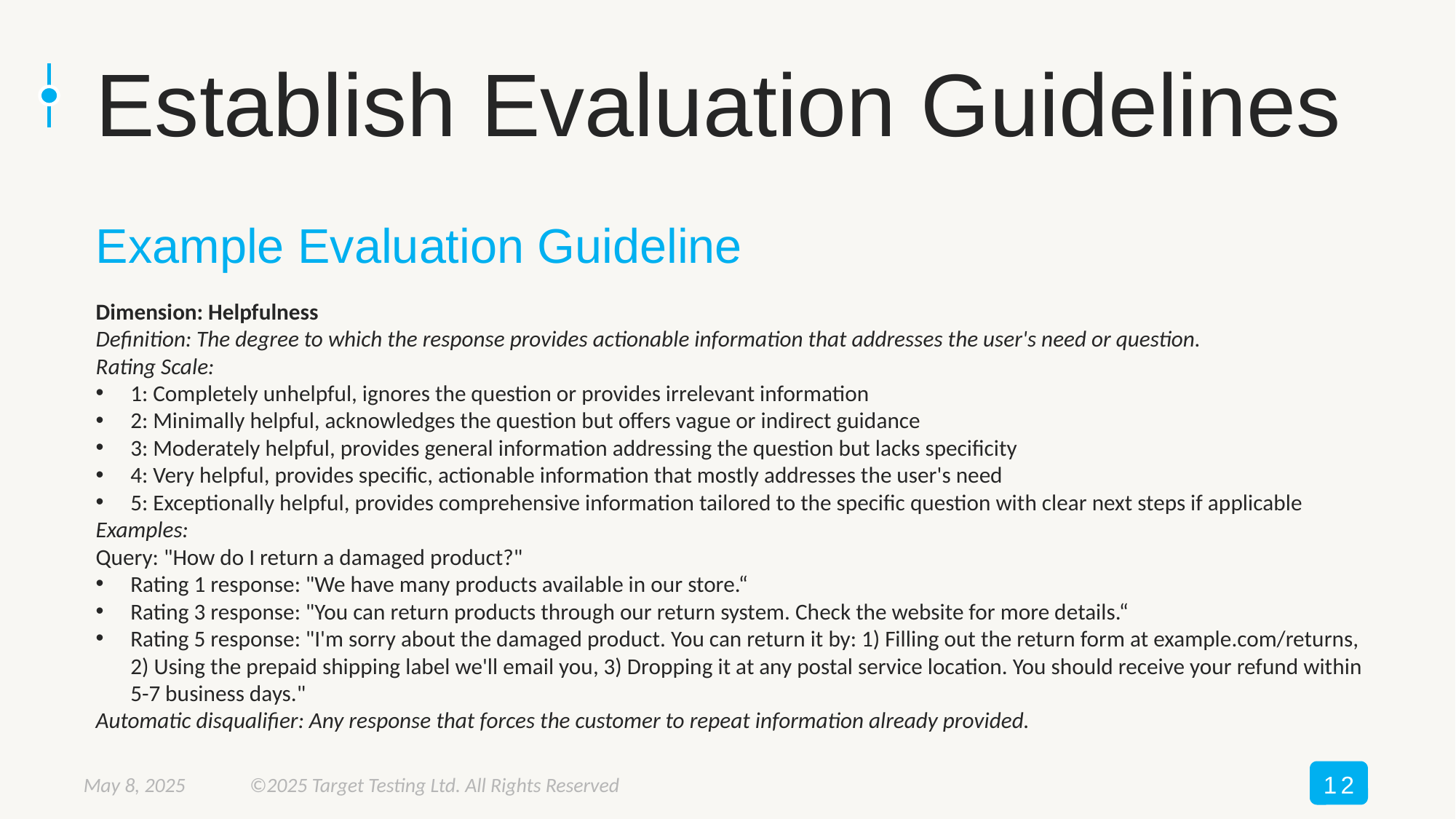

# Establish Evaluation Guidelines
Example Evaluation Guideline
Dimension: Helpfulness
Definition: The degree to which the response provides actionable information that addresses the user's need or question.
Rating Scale:
1: Completely unhelpful, ignores the question or provides irrelevant information
2: Minimally helpful, acknowledges the question but offers vague or indirect guidance
3: Moderately helpful, provides general information addressing the question but lacks specificity
4: Very helpful, provides specific, actionable information that mostly addresses the user's need
5: Exceptionally helpful, provides comprehensive information tailored to the specific question with clear next steps if applicable
Examples:
Query: "How do I return a damaged product?"
Rating 1 response: "We have many products available in our store.“
Rating 3 response: "You can return products through our return system. Check the website for more details.“
Rating 5 response: "I'm sorry about the damaged product. You can return it by: 1) Filling out the return form at example.com/returns, 2) Using the prepaid shipping label we'll email you, 3) Dropping it at any postal service location. You should receive your refund within 5-7 business days."
Automatic disqualifier: Any response that forces the customer to repeat information already provided.
12
May 8, 2025
©2025 Target Testing Ltd. All Rights Reserved